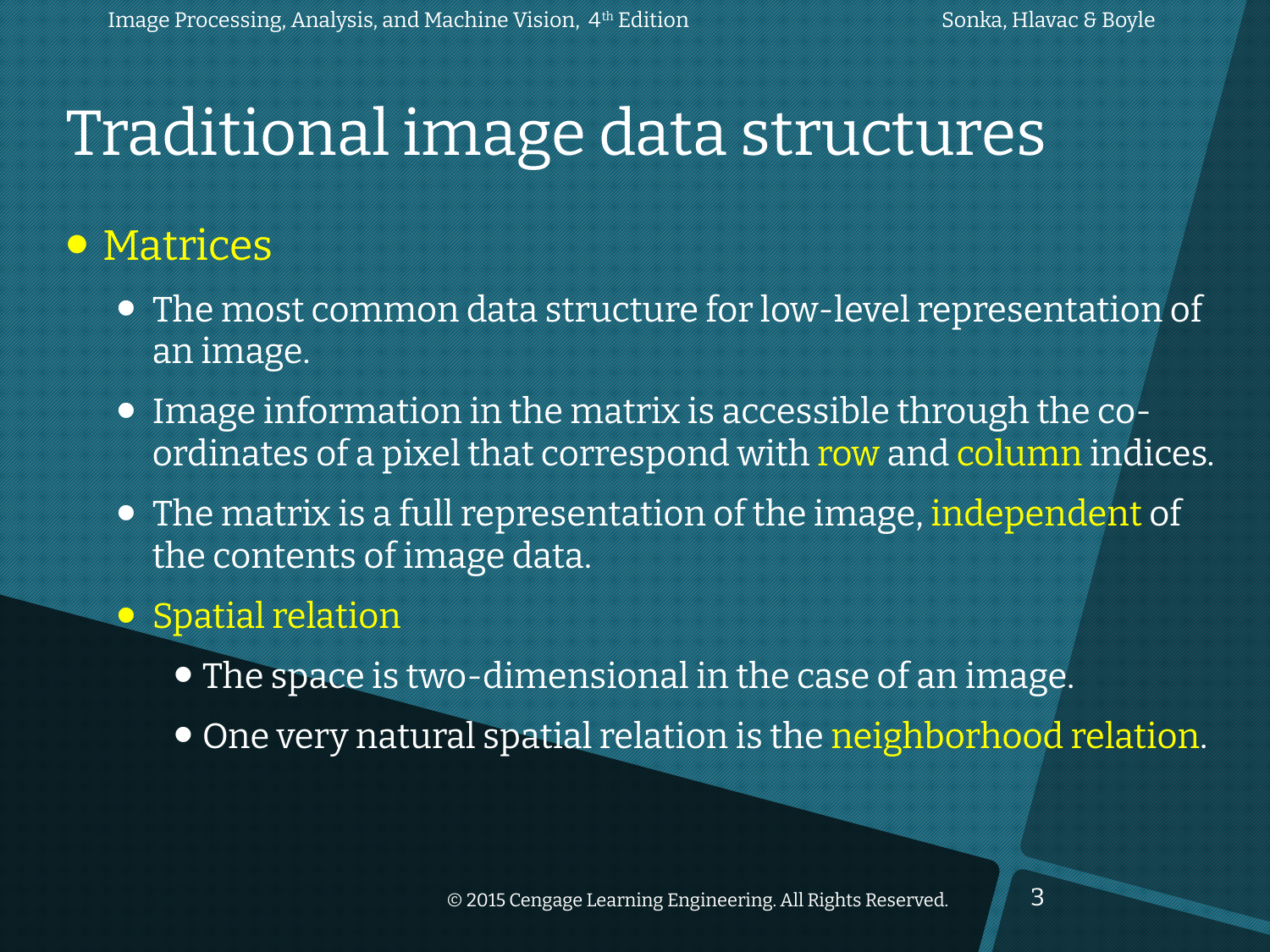

Image Processing, Analysis, and Machine Vision,  4th Edition		                 Sonka, Hlavac & Boyle
# Traditional image data structures
Matrices
The most common data structure for low-level representation of an image.
Image information in the matrix is accessible through the co-ordinates of a pixel that correspond with row and column indices.
The matrix is a full representation of the image, independent of the contents of image data.
Spatial relation
The space is two-dimensional in the case of an image.
One very natural spatial relation is the neighborhood relation.

3
© 2015 Cengage Learning Engineering. All Rights Reserved.